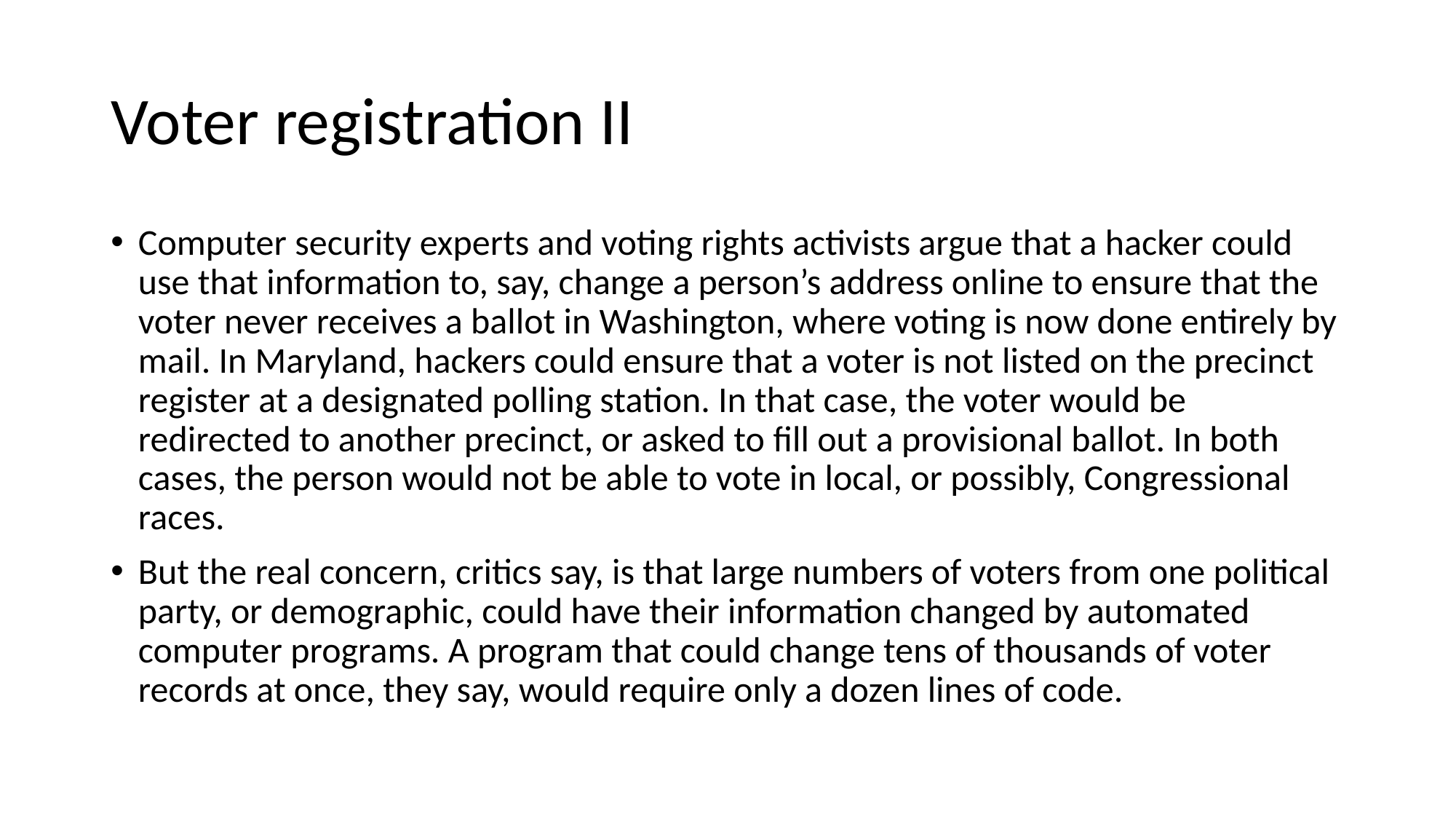

# Voter registration II
Computer security experts and voting rights activists argue that a hacker could use that information to, say, change a person’s address online to ensure that the voter never receives a ballot in Washington, where voting is now done entirely by mail. In Maryland, hackers could ensure that a voter is not listed on the precinct register at a designated polling station. In that case, the voter would be redirected to another precinct, or asked to fill out a provisional ballot. In both cases, the person would not be able to vote in local, or possibly, Congressional races.
But the real concern, critics say, is that large numbers of voters from one political party, or demographic, could have their information changed by automated computer programs. A program that could change tens of thousands of voter records at once, they say, would require only a dozen lines of code.